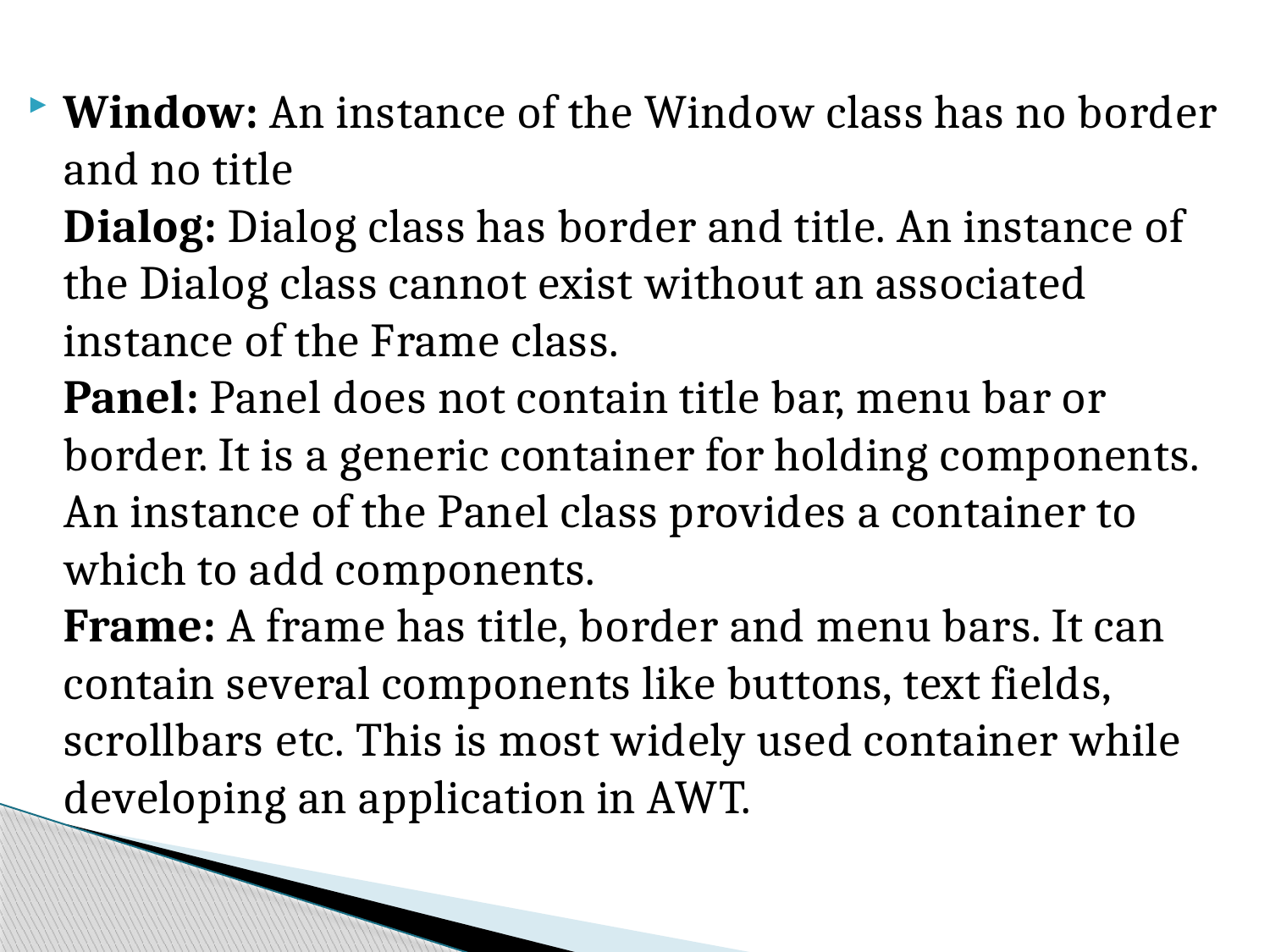

Window: An instance of the Window class has no border and no title
Dialog: Dialog class has border and title. An instance of the Dialog class cannot exist without an associated instance of the Frame class.
Panel: Panel does not contain title bar, menu bar or border. It is a generic container for holding components. An instance of the Panel class provides a container to which to add components.
Frame: A frame has title, border and menu bars. It can contain several components like buttons, text fields, scrollbars etc. This is most widely used container while developing an application in AWT.